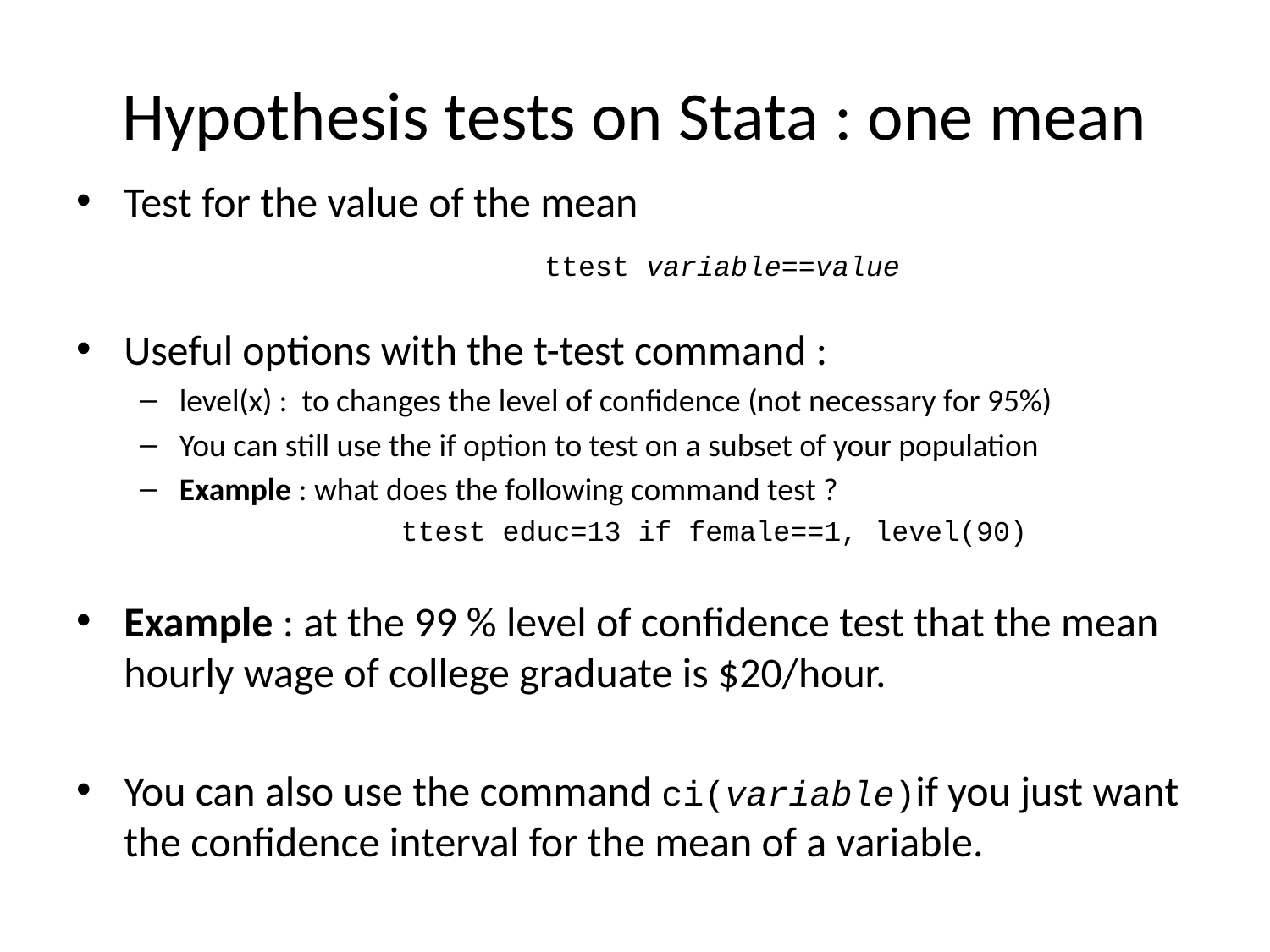

# Hypothesis tests on Stata : one mean
Test for the value of the mean
		ttest variable==value

Useful options with the t-test command :
level(x) :  to changes the level of confidence (not necessary for 95%)
You can still use the if option to test on a subset of your population
Example : what does the following command test ?
	ttest educ=13 if female==1, level(90)

Example : at the 99 % level of confidence test that the mean hourly wage of college graduate is $20/hour.

You can also use the command ci(variable)if you just want the confidence interval for the mean of a variable.